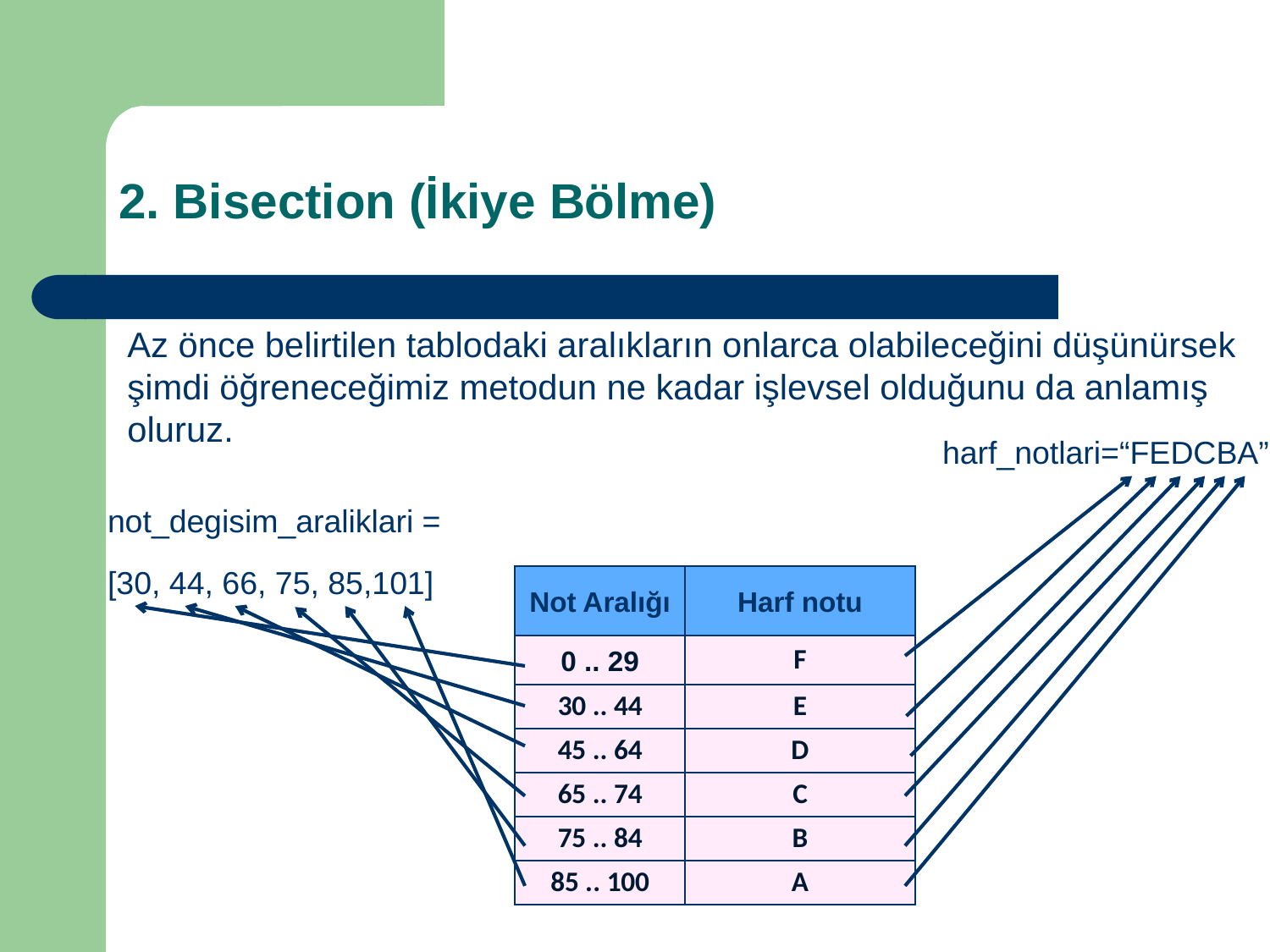

# 2. Bisection (İkiye Bölme)
Az önce belirtilen tablodaki aralıkların onlarca olabileceğini düşünürsek şimdi öğreneceğimiz metodun ne kadar işlevsel olduğunu da anlamış oluruz.
harf_notlari=“FEDCBA”
not_degisim_araliklari =
[30, 44, 66, 75, 85,101]
| Not Aralığı | Harf notu |
| --- | --- |
| 0 .. 29 | F |
| 30 .. 44 | E |
| 45 .. 64 | D |
| 65 .. 74 | C |
| 75 .. 84 | B |
| 85 .. 100 | A |